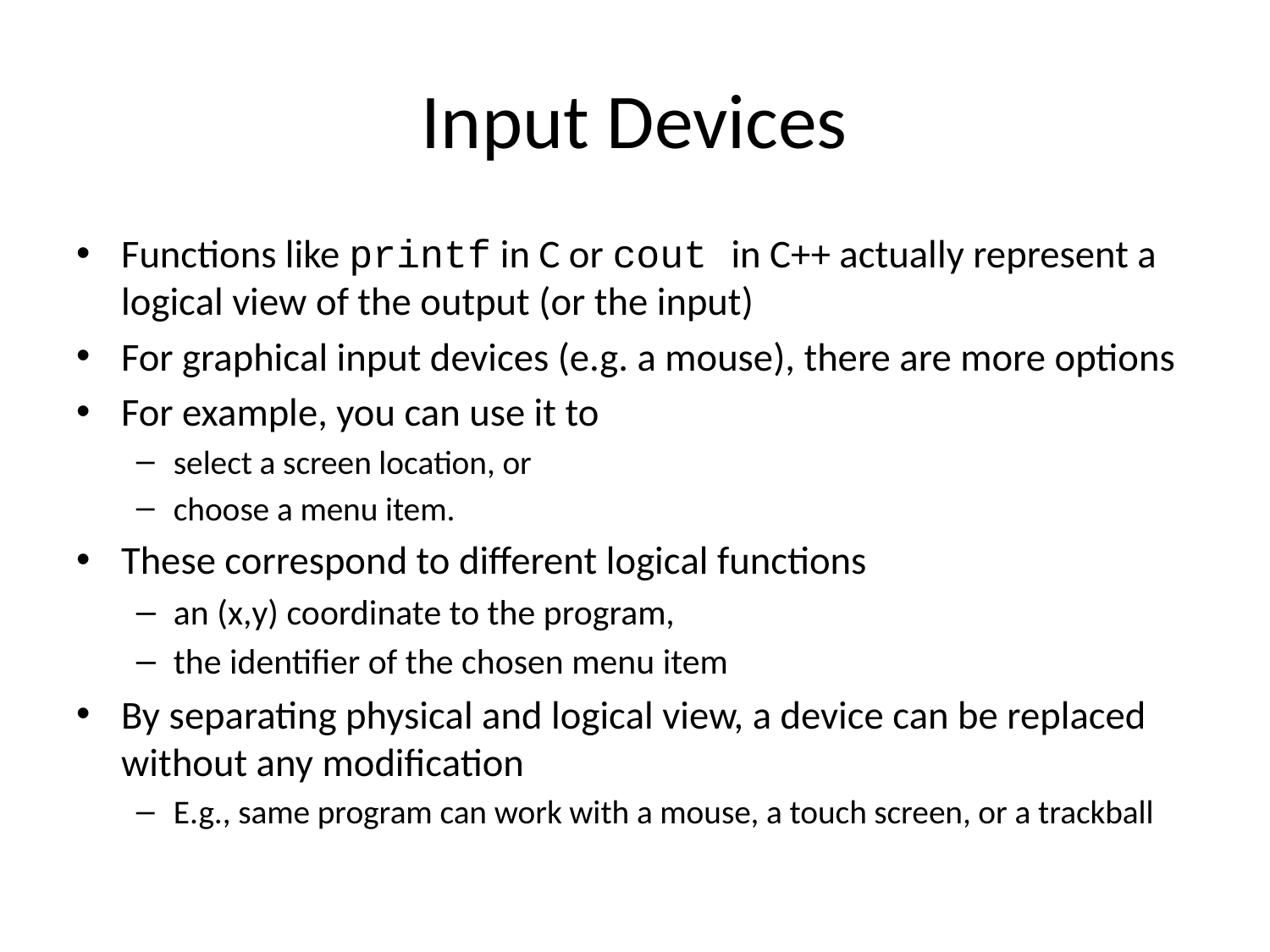

# Input Devices
Functions like printf in C or cout in C++ actually represent a logical view of the output (or the input)
For graphical input devices (e.g. a mouse), there are more options
For example, you can use it to
select a screen location, or
choose a menu item.
These correspond to different logical functions
an (x,y) coordinate to the program,
the identifier of the chosen menu item
By separating physical and logical view, a device can be replaced without any modification
E.g., same program can work with a mouse, a touch screen, or a trackball